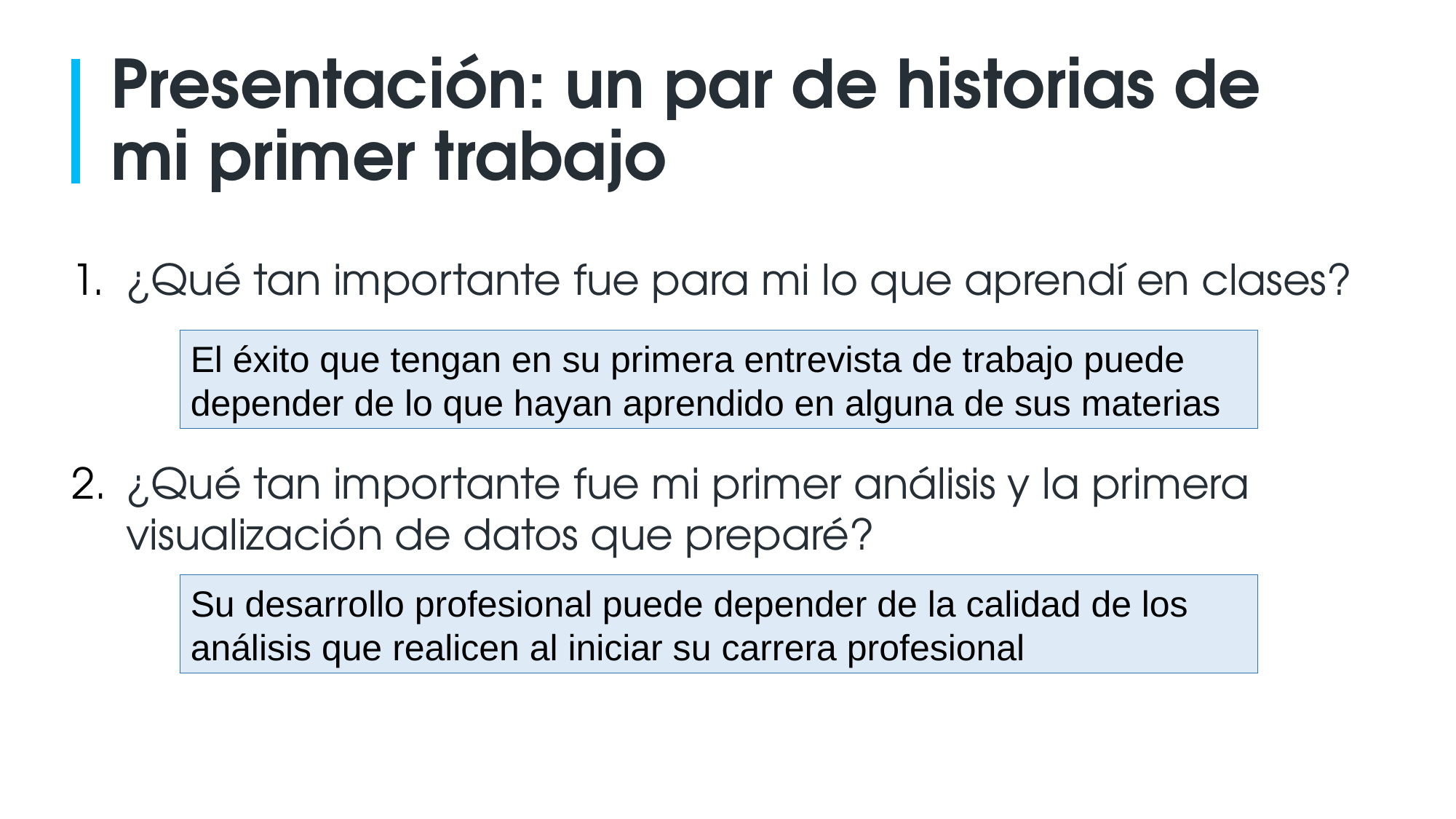

# Presentación: un par de historias de mi primer trabajo
¿Qué tan importante fue para mi lo que aprendí en clases?

¿Qué tan importante fue mi primer análisis y la primera visualización de datos que preparé?

El éxito que tengan en su primera entrevista de trabajo puede depender de lo que hayan aprendido en alguna de sus materias

Su desarrollo profesional puede depender de la calidad de los análisis que realicen al iniciar su carrera profesional